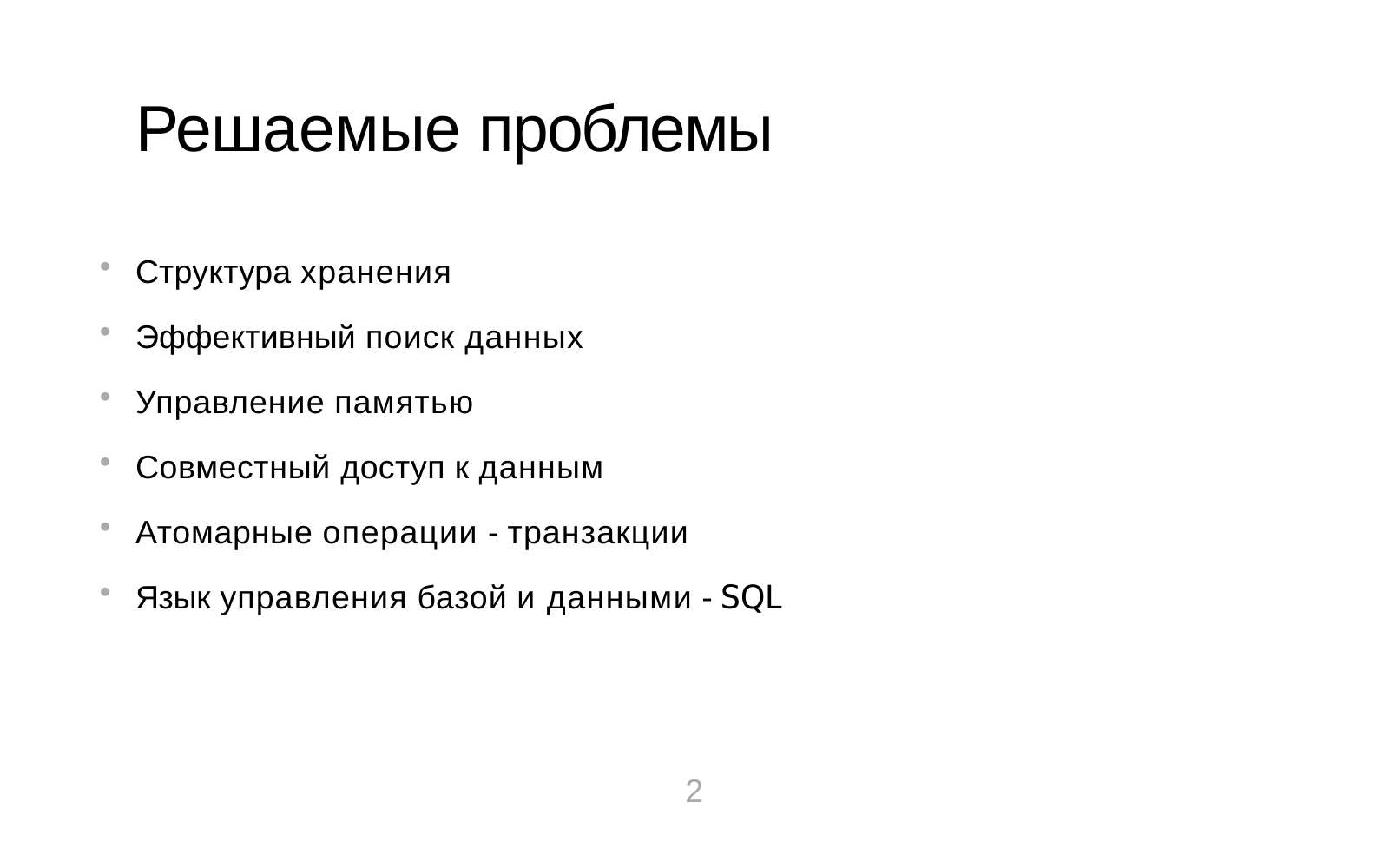

# Решаемые проблемы
Структура хранения
Эффективный поиск данных
Управление памятью
Совместный доступ к данным
Атомарные операции - транзакции
Язык управления базой и данными - SQL
2